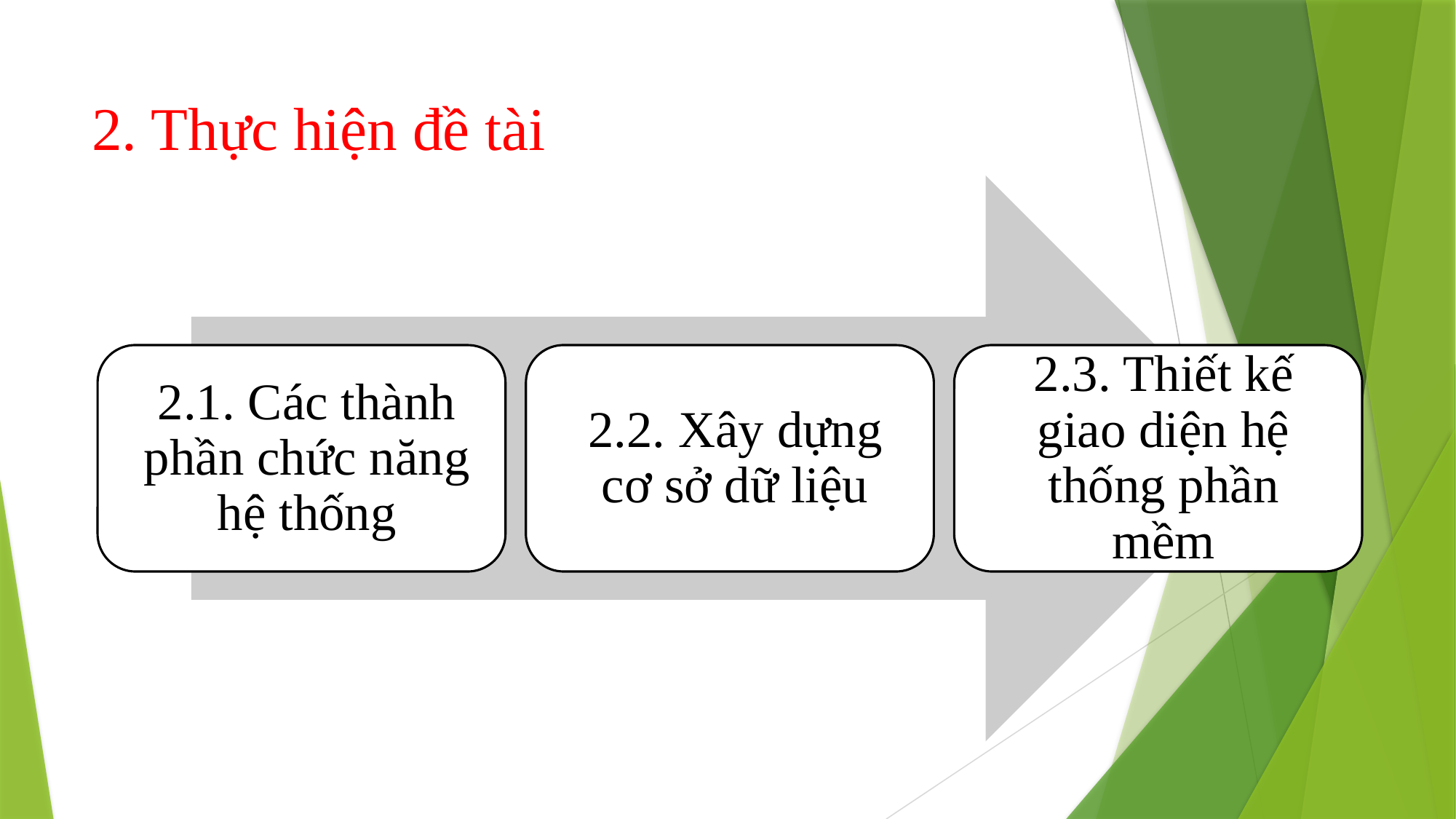

# 2. Thực hiện đề tài
2.1. Các thành phần chức năng hệ thống
2.2. Xây dựng cơ sở dữ liệu
2.3. Thiết kế giao diện hệ thống phần mềm